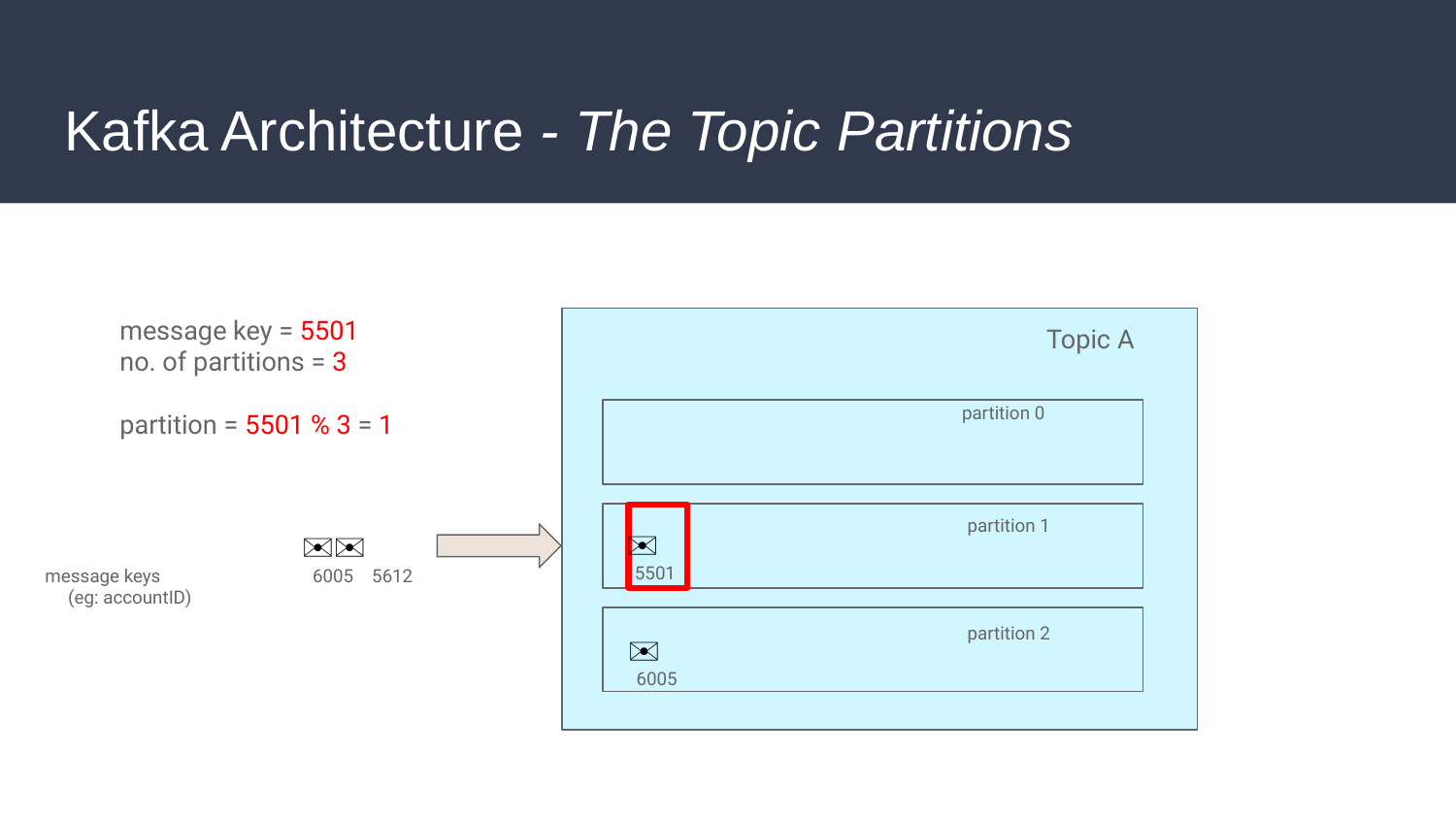

# Kafka Architecture - The Topic Partitions
message key = 5501
no. of partitions = 3
partition = 5501 % 3 = 1

    Topic A
   partition 0

    partition 1
✉️

               ✉️✉️

5501
message keys                                 6005    5612       (eg: accountID)
    partition 2

✉️
6005